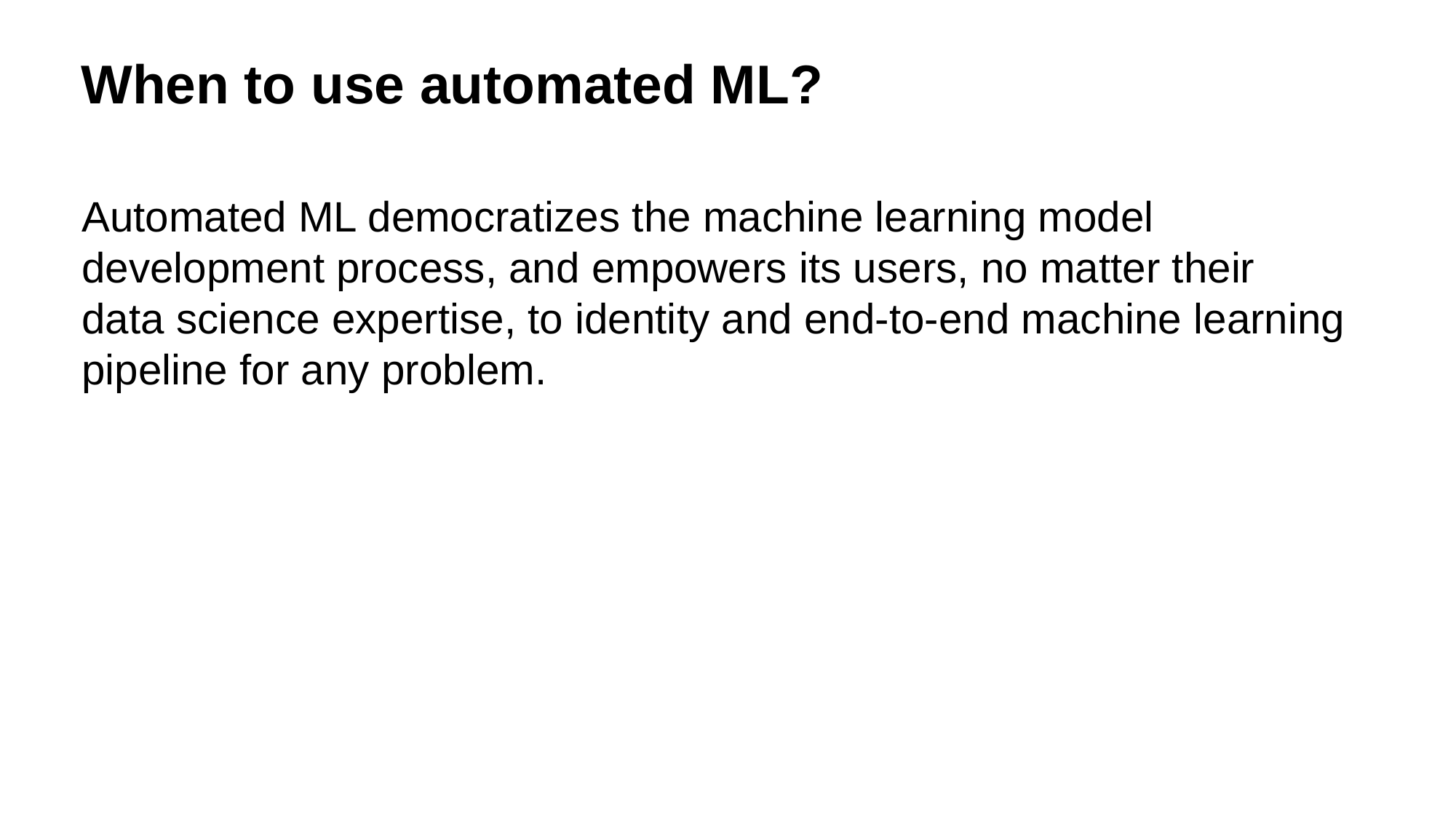

When to use automated ML?
Automated ML democratizes the machine learning model development process, and empowers its users, no matter their data science expertise, to identity and end-to-end machine learning pipeline for any problem.